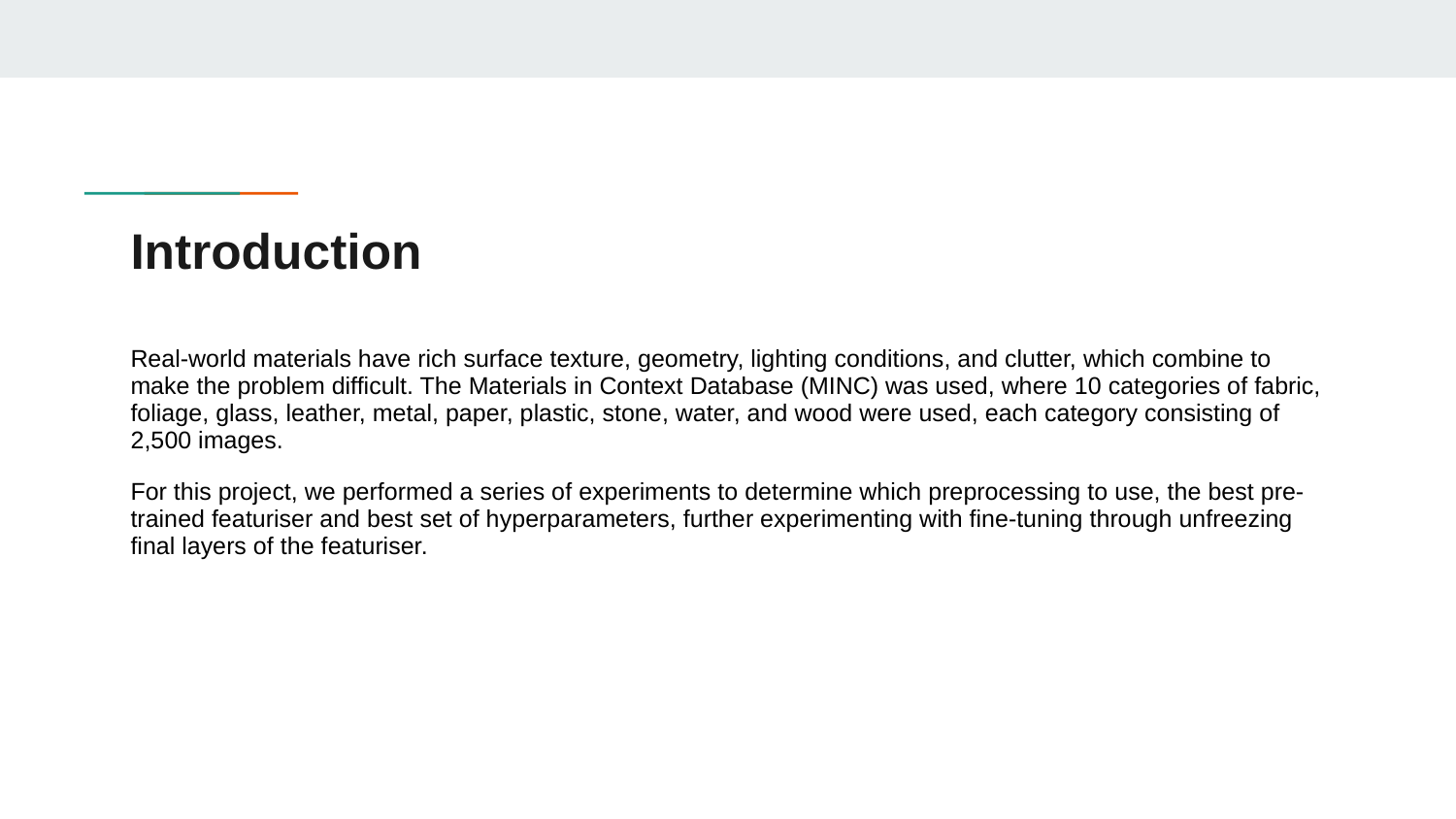

# Introduction
Real-world materials have rich surface texture, geometry, lighting conditions, and clutter, which combine to make the problem difficult. The Materials in Context Database (MINC) was used, where 10 categories of fabric, foliage, glass, leather, metal, paper, plastic, stone, water, and wood were used, each category consisting of 2,500 images.
For this project, we performed a series of experiments to determine which preprocessing to use, the best pre-trained featuriser and best set of hyperparameters, further experimenting with fine-tuning through unfreezing final layers of the featuriser.